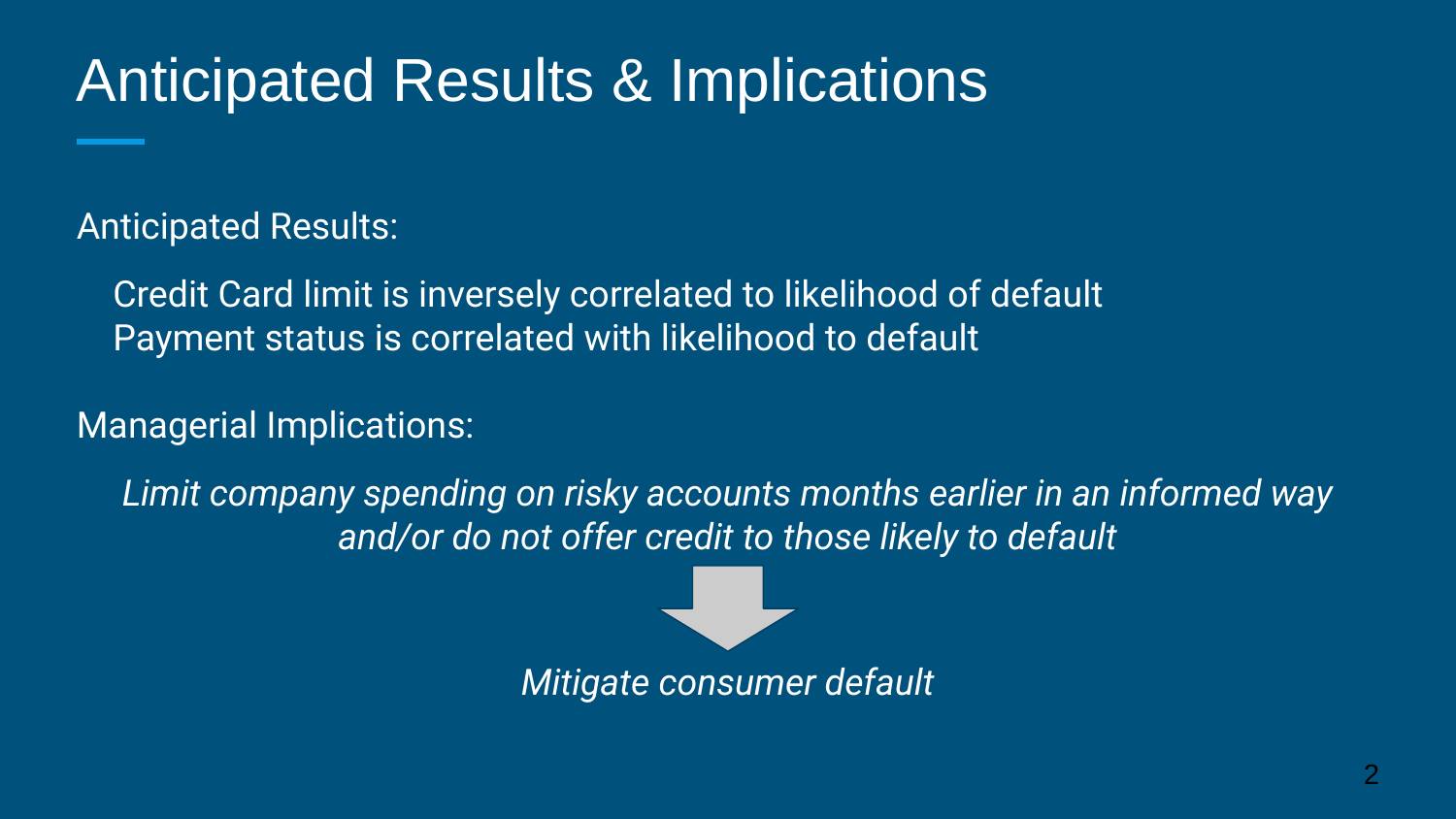

# Anticipated Results & Implications
Anticipated Results:

Credit Card limit is inversely correlated to likelihood of default
Payment status is correlated with likelihood to default

Managerial Implications:

Limit company spending on risky accounts months earlier in an informed way
and/or do not offer credit to those likely to default

Mitigate consumer default

2